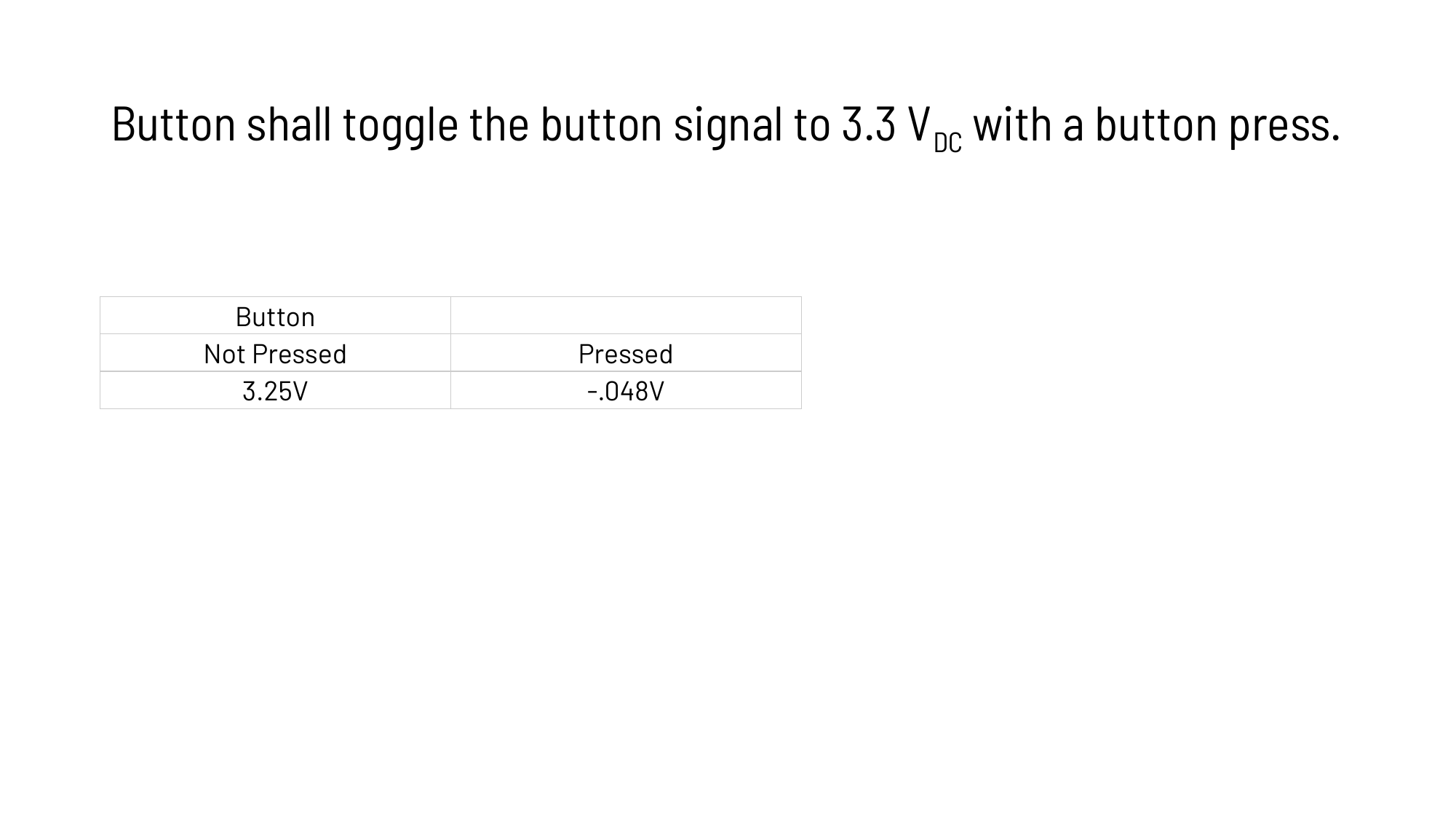

# Button shall toggle the button signal to 3.3 VDC with a button press.
| Button |  |
| --- | --- |
| Not Pressed | Pressed |
| 3.25V | -.048V |